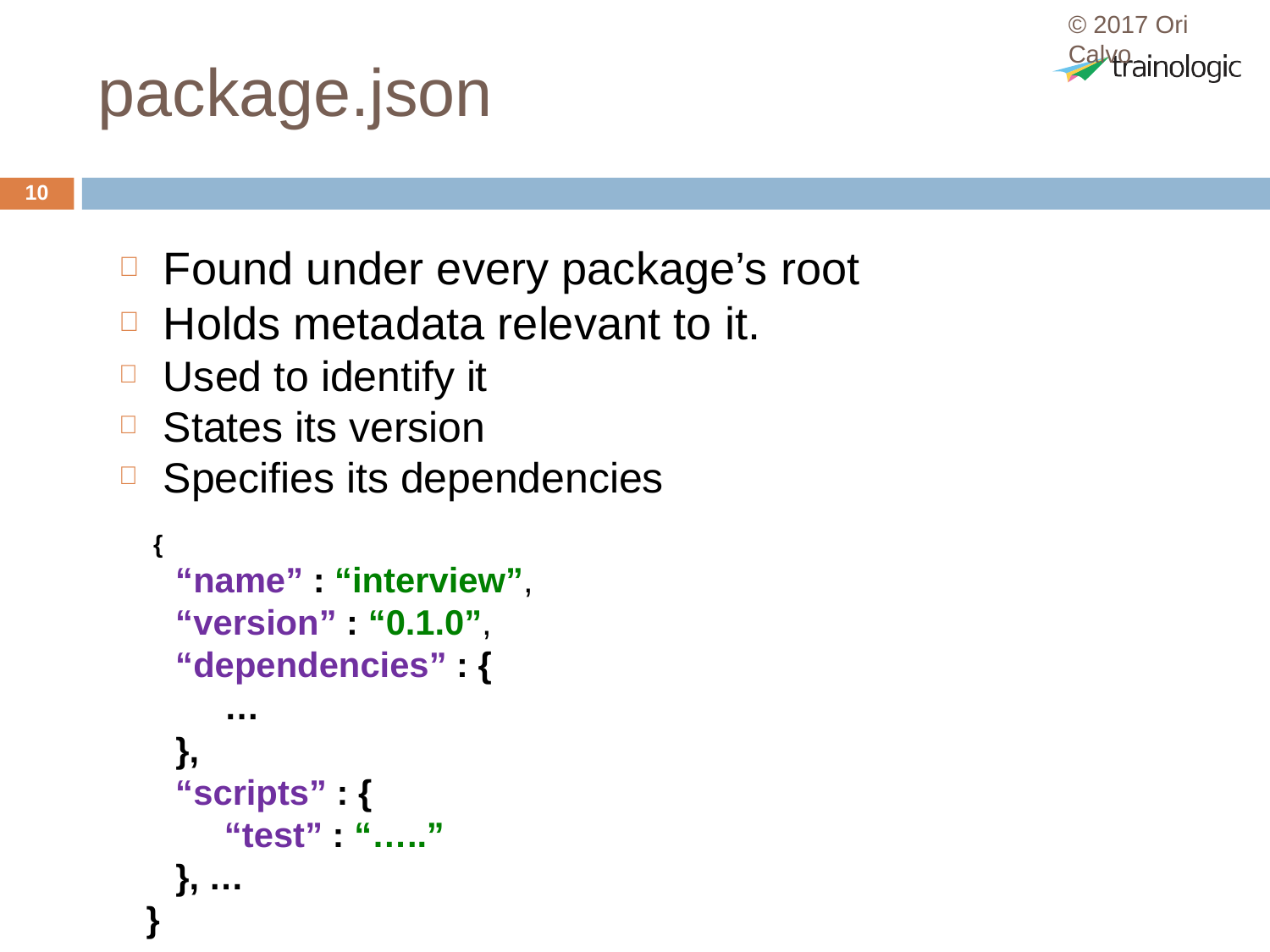

© 2017 Ori Calvo
# package.json
10
Found under every package’s root
Holds metadata relevant to it.
Used to identify it
States its version
Specifies its dependencies
 {
   “name” : “interview”,
   “version” : “0.1.0”,
   “dependencies” : {
        …
   },
   “scripts” : {
        “test” : “…..”
   }, …
}

	.
	.

10